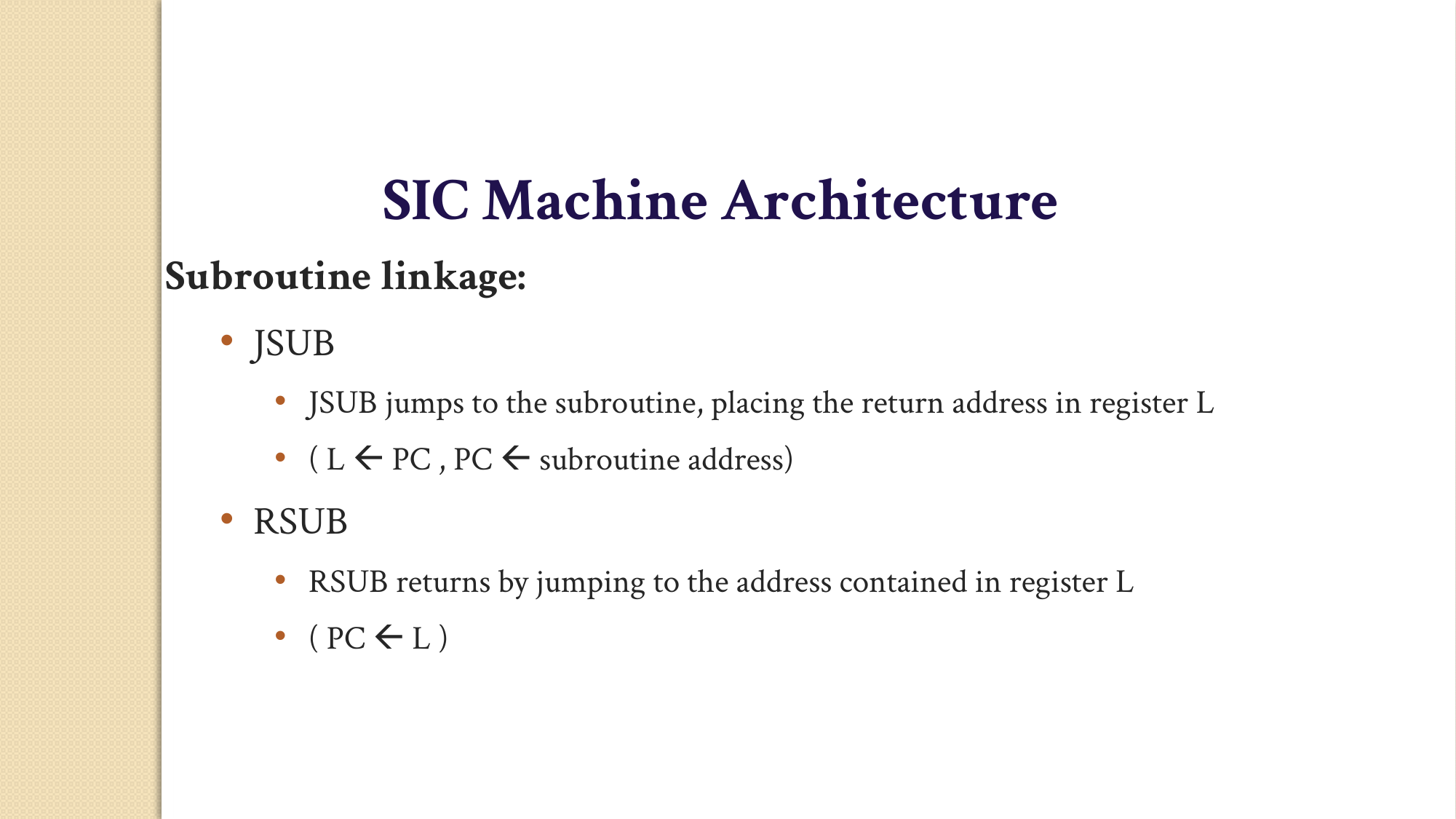

SIC Machine Architecture
Subroutine linkage:
JSUB
JSUB jumps to the subroutine, placing the return address in register L
( L 🡨 PC , PC 🡨 subroutine address)
RSUB
RSUB returns by jumping to the address contained in register L
( PC 🡨 L )